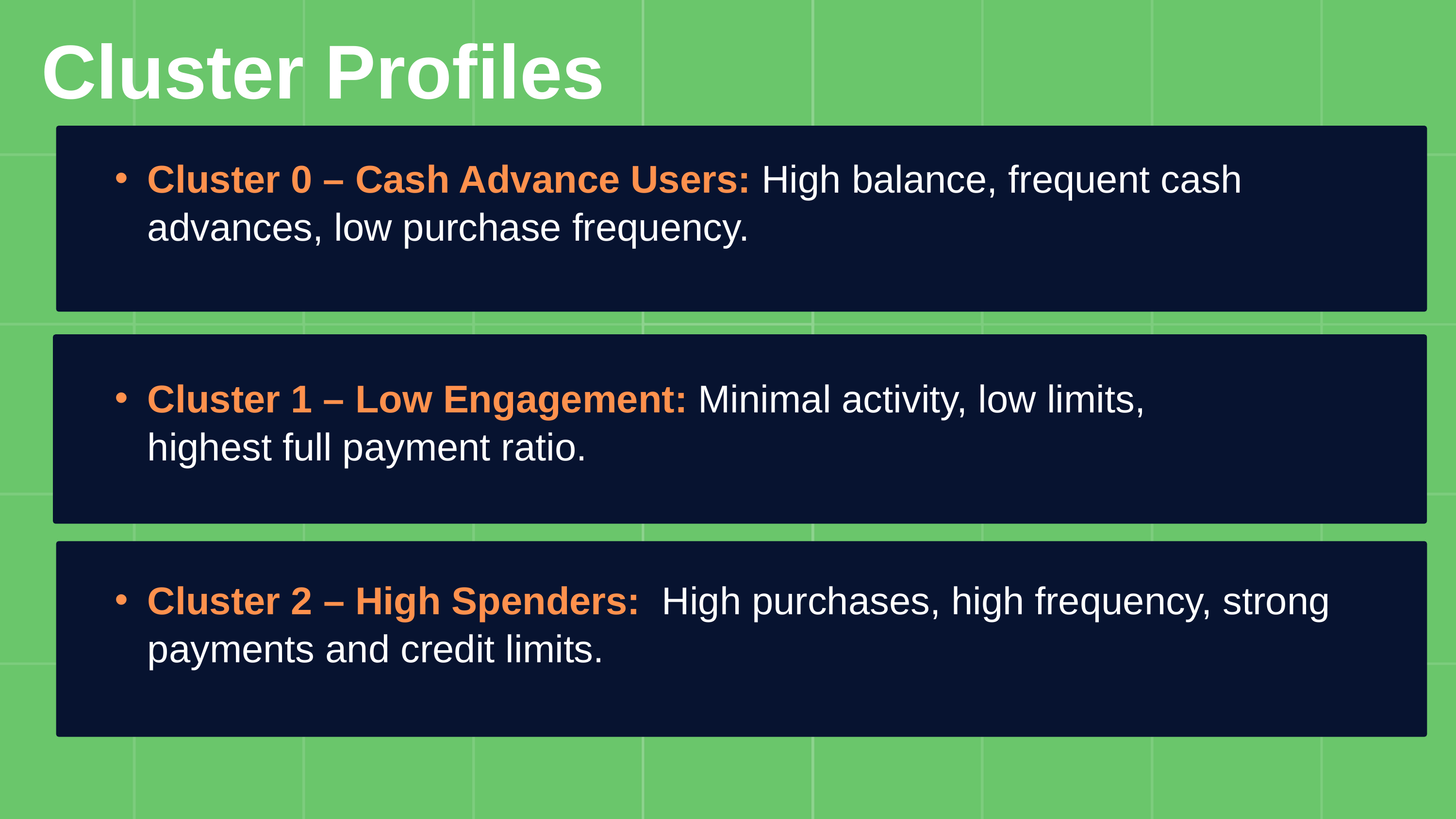

Cluster Profiles

Cluster 0 – Cash Advance Users: High balance, frequent cash advances, low purchase frequency.

Cluster 1 – Low Engagement: Minimal activity, low limits, highest full payment ratio.

Cluster 2 – High Spenders:  High purchases, high frequency, strong payments and credit limits.